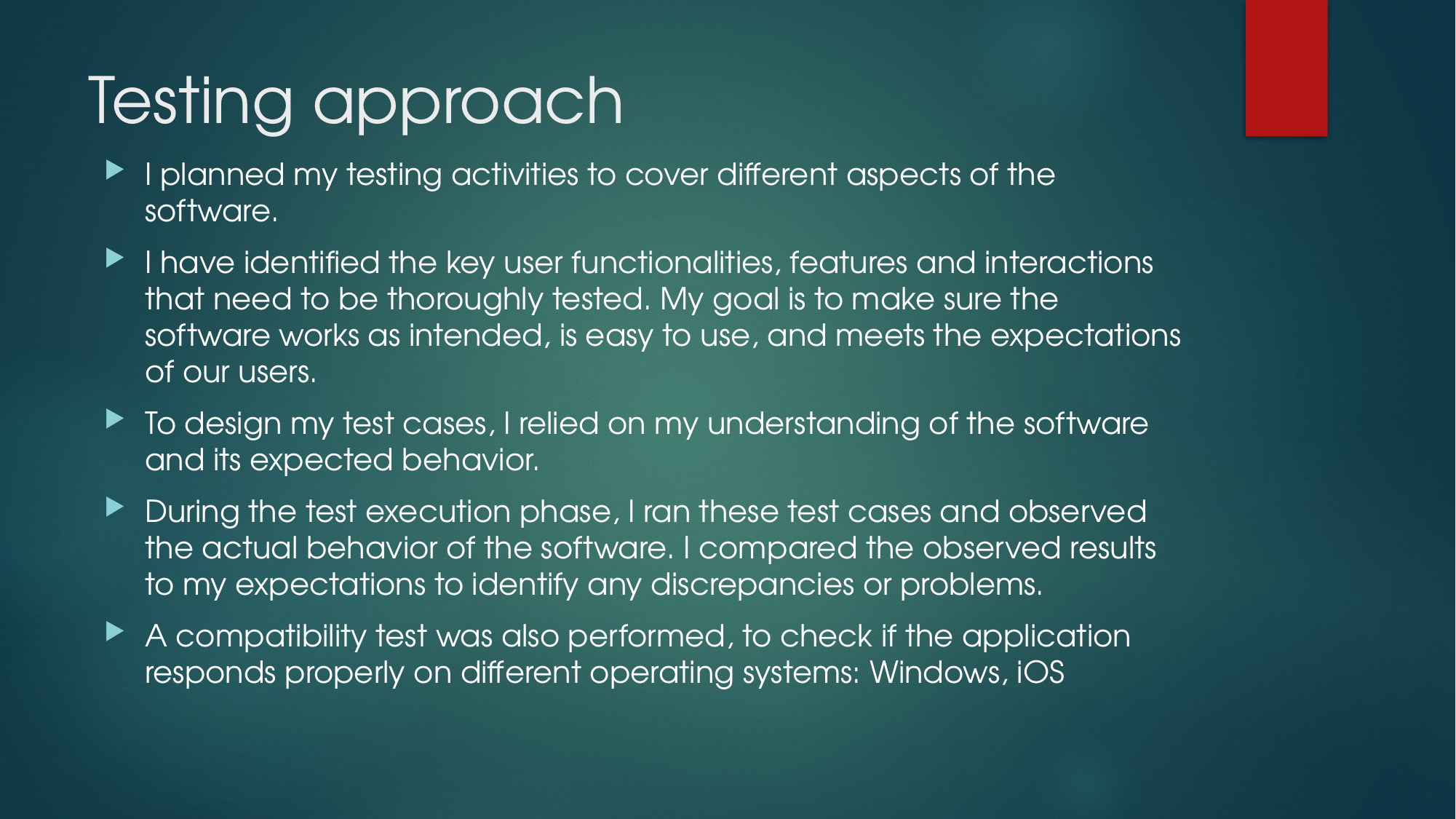

# Testing approach
I planned my testing activities to cover different aspects of the software.
I have identified the key user functionalities, features and interactions that need to be thoroughly tested. My goal is to make sure the software works as intended, is easy to use, and meets the expectations of our users.
To design my test cases, I relied on my understanding of the software and its expected behavior.
During the test execution phase, I ran these test cases and observed the actual behavior of the software. I compared the observed results to my expectations to identify any discrepancies or problems.
A compatibility test was also performed, to check if the application responds properly on different operating systems: Windows, iOS